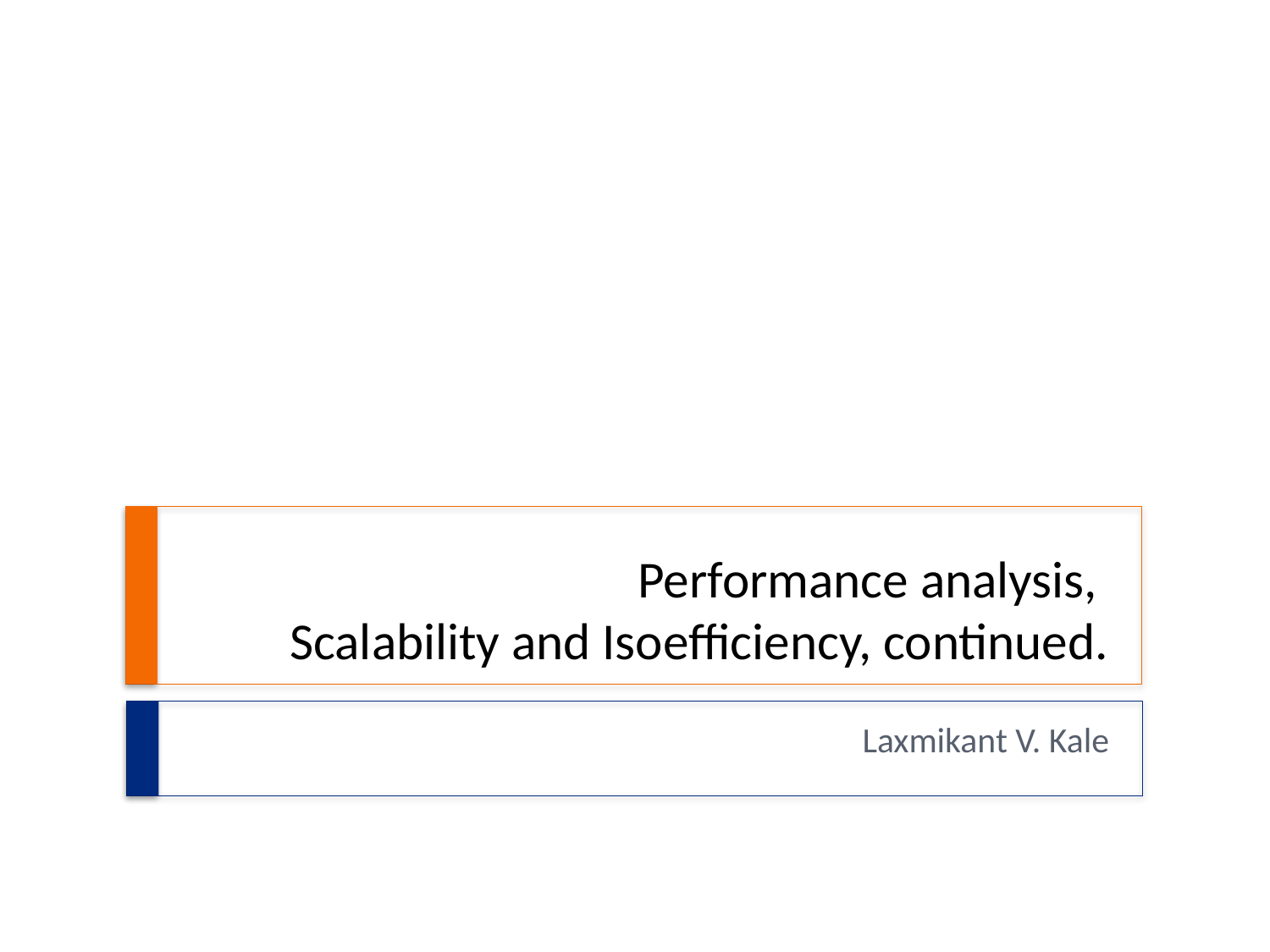

# Performance analysis, Scalability and Isoefficiency, continued.
Laxmikant V. Kale